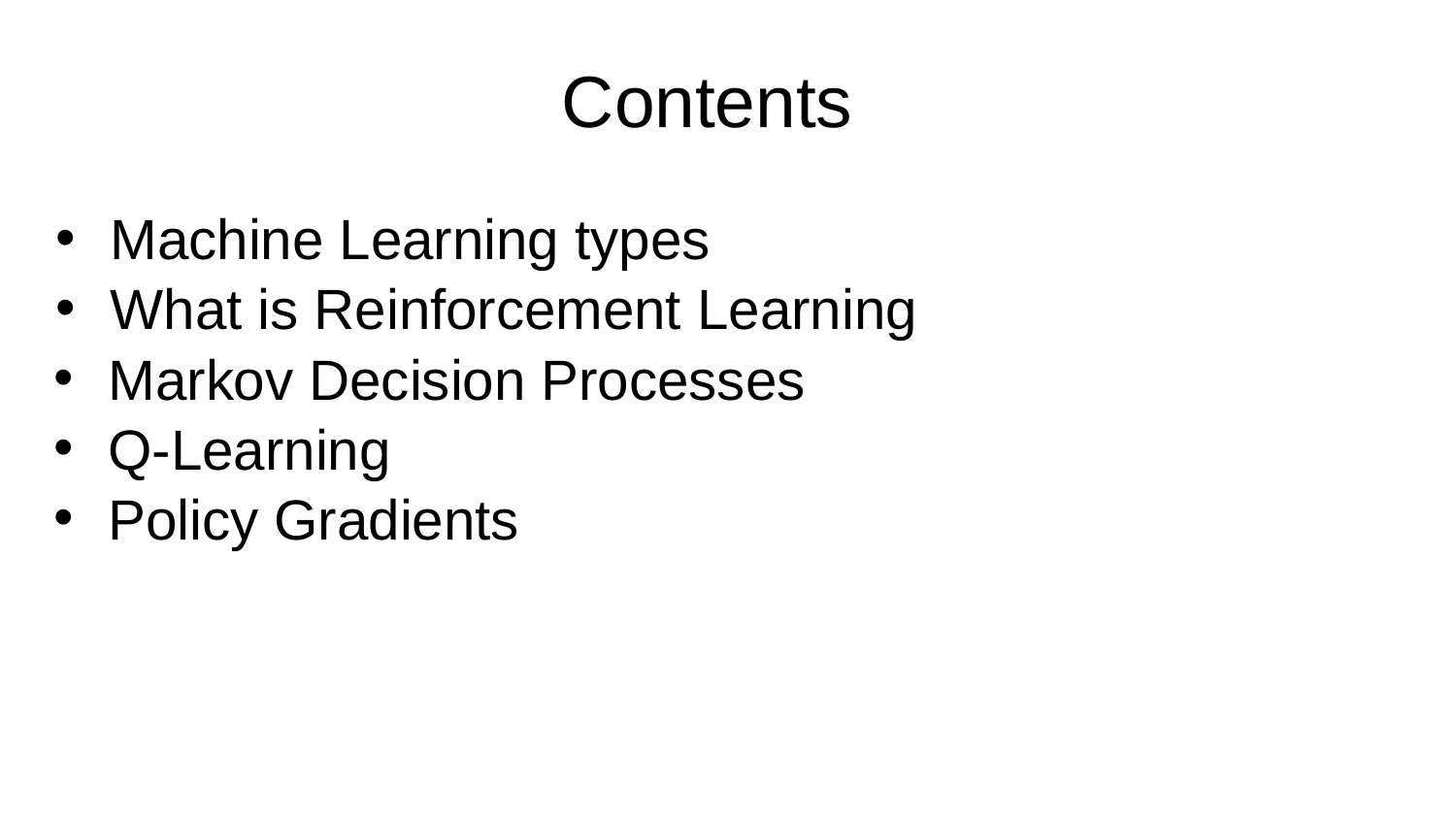

# Contents
Machine Learning types
What is Reinforcement Learning
Markov Decision Processes
Q-Learning
Policy Gradients
Lecture 14 -
May 23, 2017
Fei-Fei Li & Justin Johnson & Serena Yeung
2